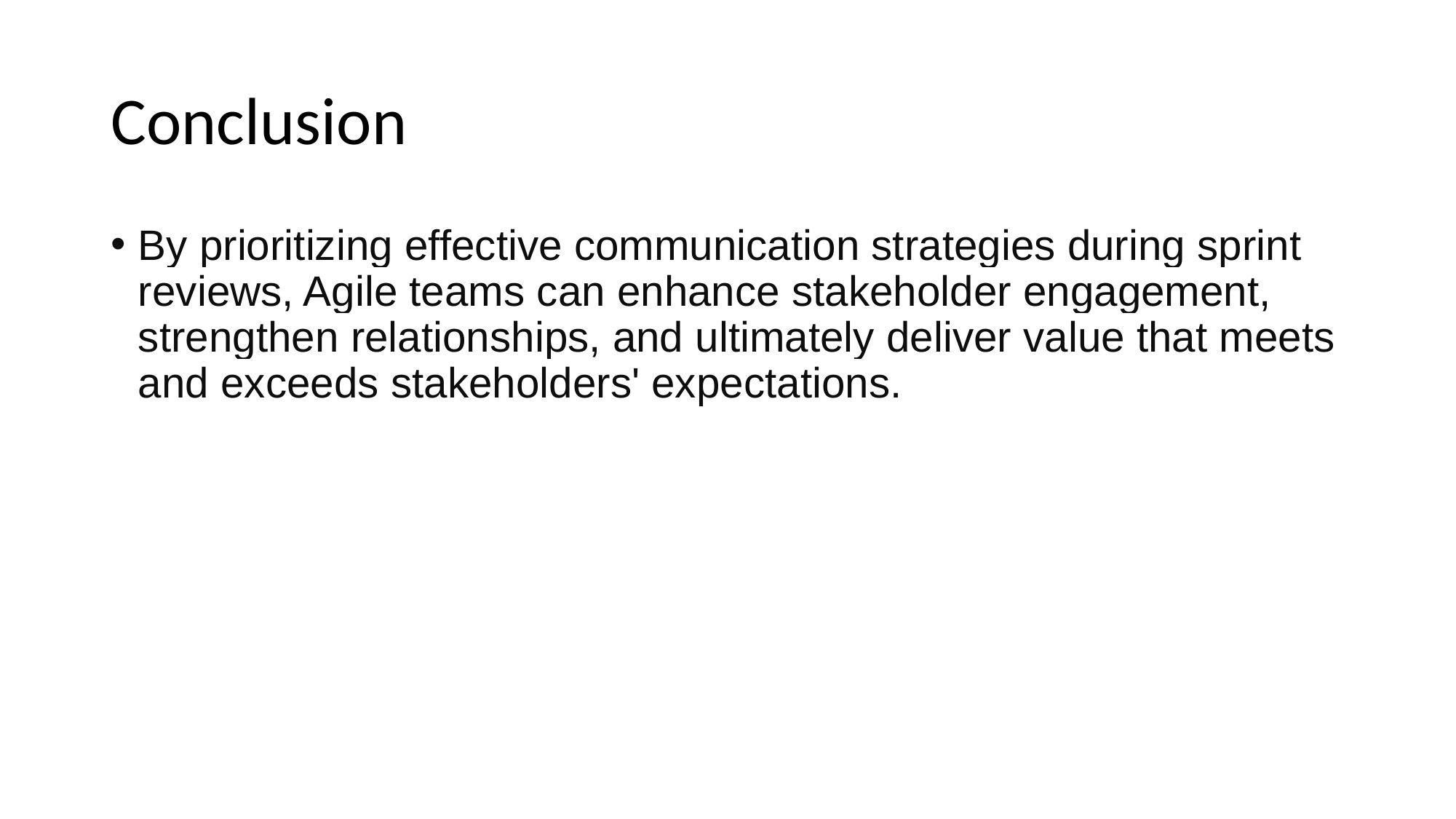

# Conclusion
By prioritizing effective communication strategies during sprint reviews, Agile teams can enhance stakeholder engagement, strengthen relationships, and ultimately deliver value that meets and exceeds stakeholders' expectations.